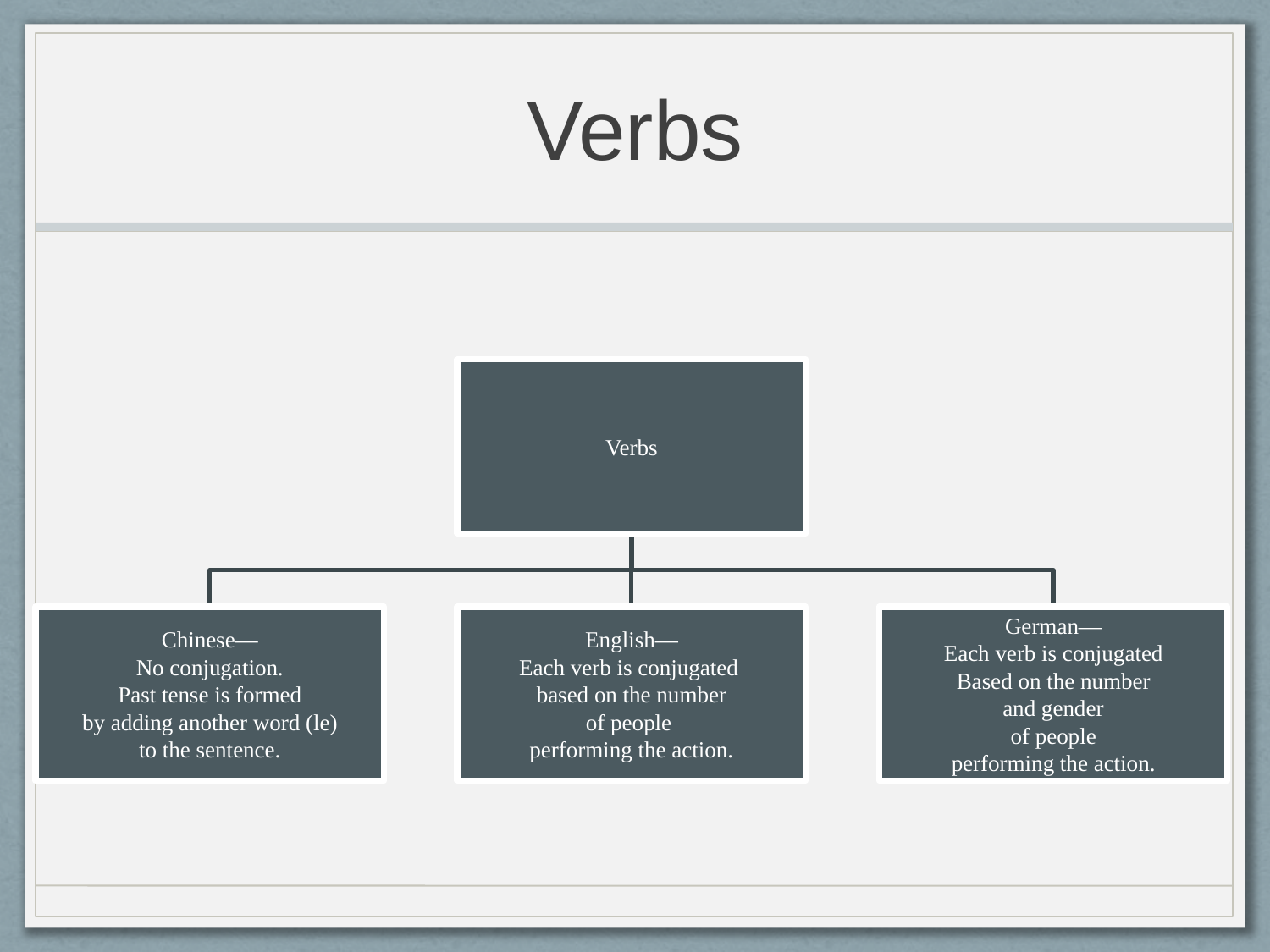

# Verbs
Verbs
Chinese—
No conjugation.
Past tense is formed
by adding another word (le)
to the sentence.
English—
Each verb is conjugated
based on the number
of people
performing the action.
German—
Each verb is conjugated
Based on the number
and gender
of people
performing the action.